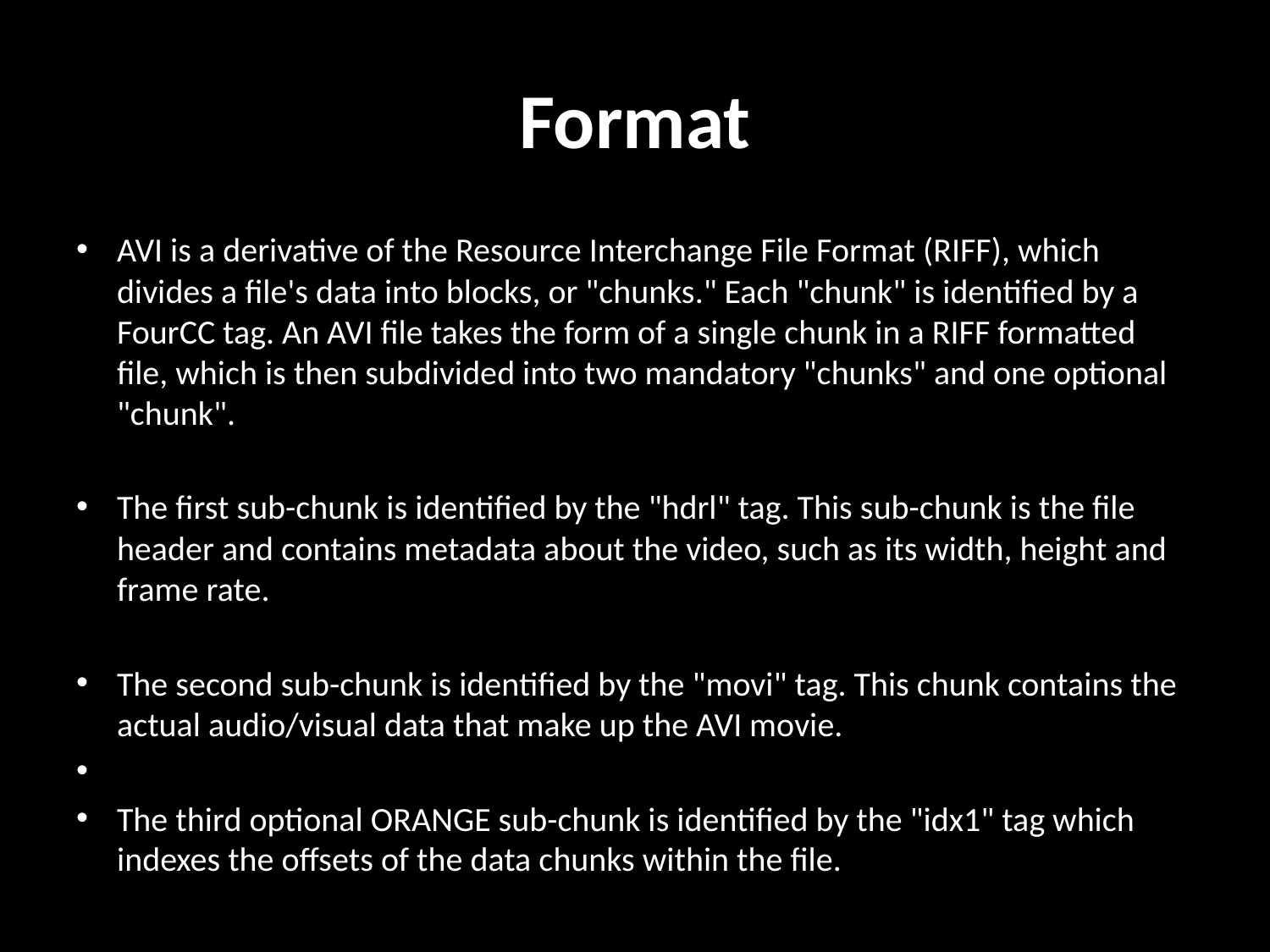

# Format
AVI is a derivative of the Resource Interchange File Format (RIFF), which divides a file's data into blocks, or "chunks." Each "chunk" is identified by a FourCC tag. An AVI file takes the form of a single chunk in a RIFF formatted file, which is then subdivided into two mandatory "chunks" and one optional "chunk".

The first sub-chunk is identified by the "hdrl" tag. This sub-chunk is the file header and contains metadata about the video, such as its width, height and frame rate.

The second sub-chunk is identified by the "movi" tag. This chunk contains the actual audio/visual data that make up the AVI movie.

The third optional ORANGE sub-chunk is identified by the "idx1" tag which indexes the offsets of the data chunks within the file.